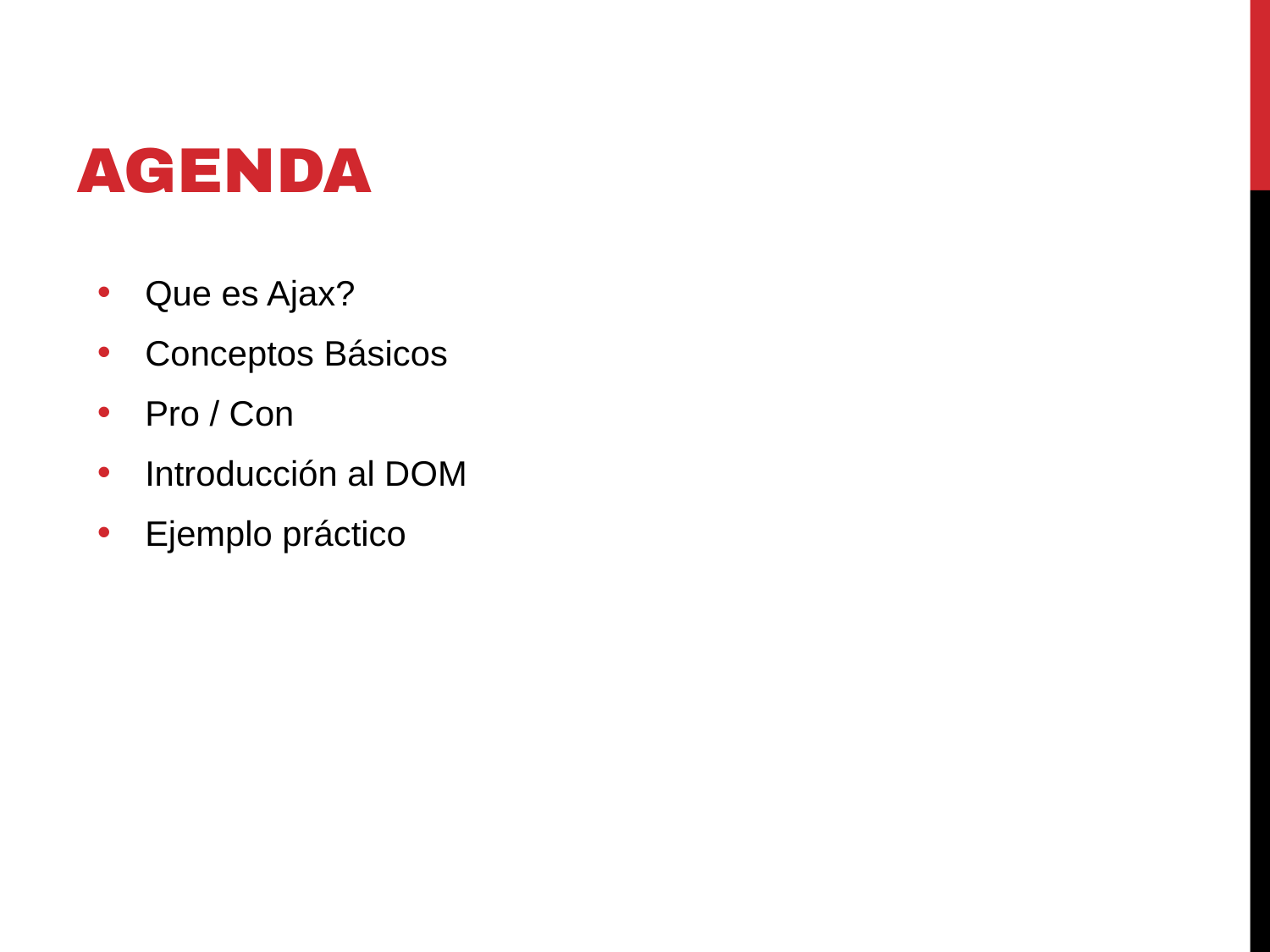

# Agenda

Que es Ajax?
Conceptos Básicos
Pro / Con
Introducción al DOM
Ejemplo práctico